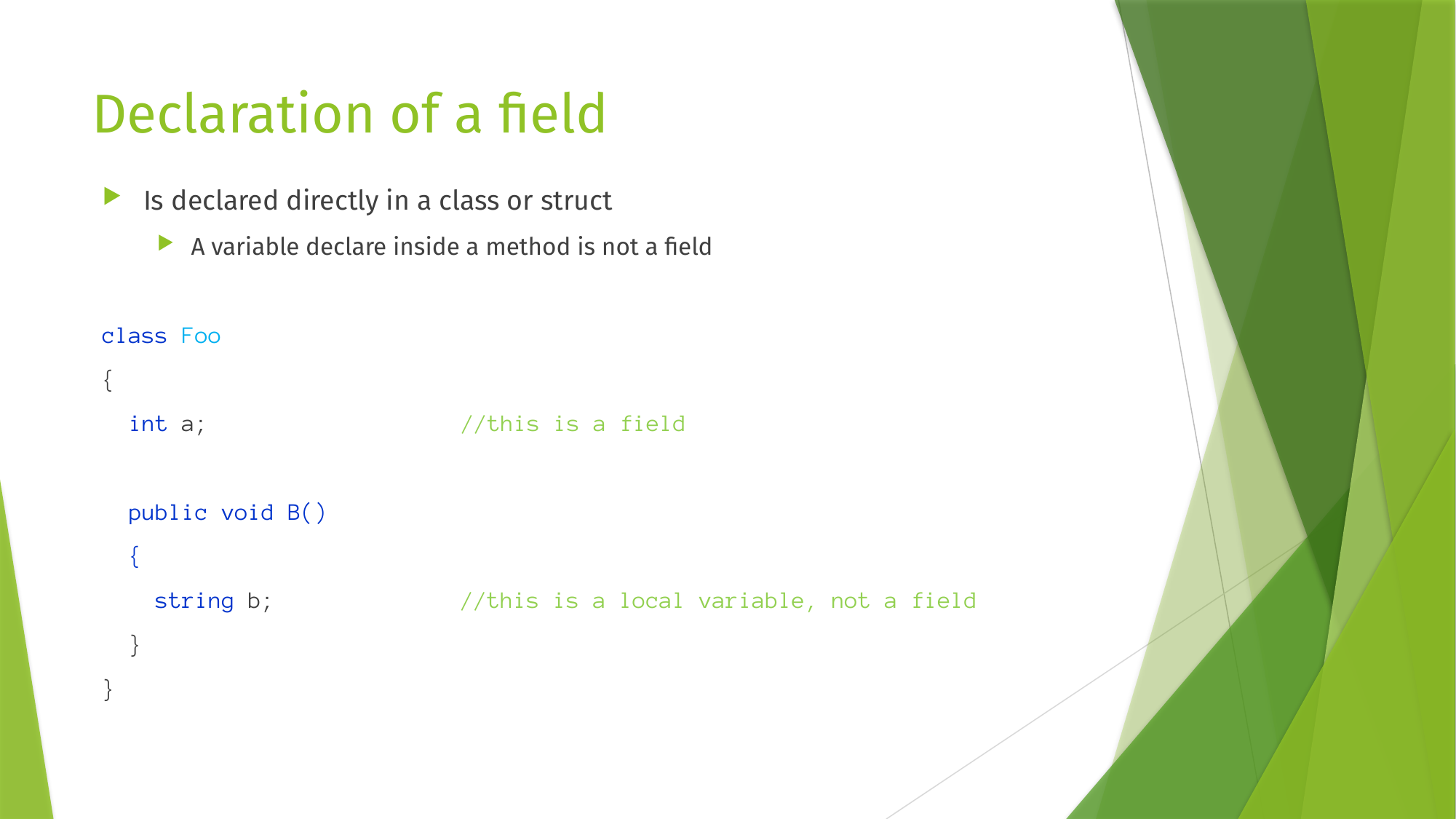

# Declaration of a field
Is declared directly in a class or struct
A variable declare inside a method is not a field

class Foo
{
  int a;                   //this is a field

  public void B()
  {
    string b;              //this is a local variable, not a field
  }
}